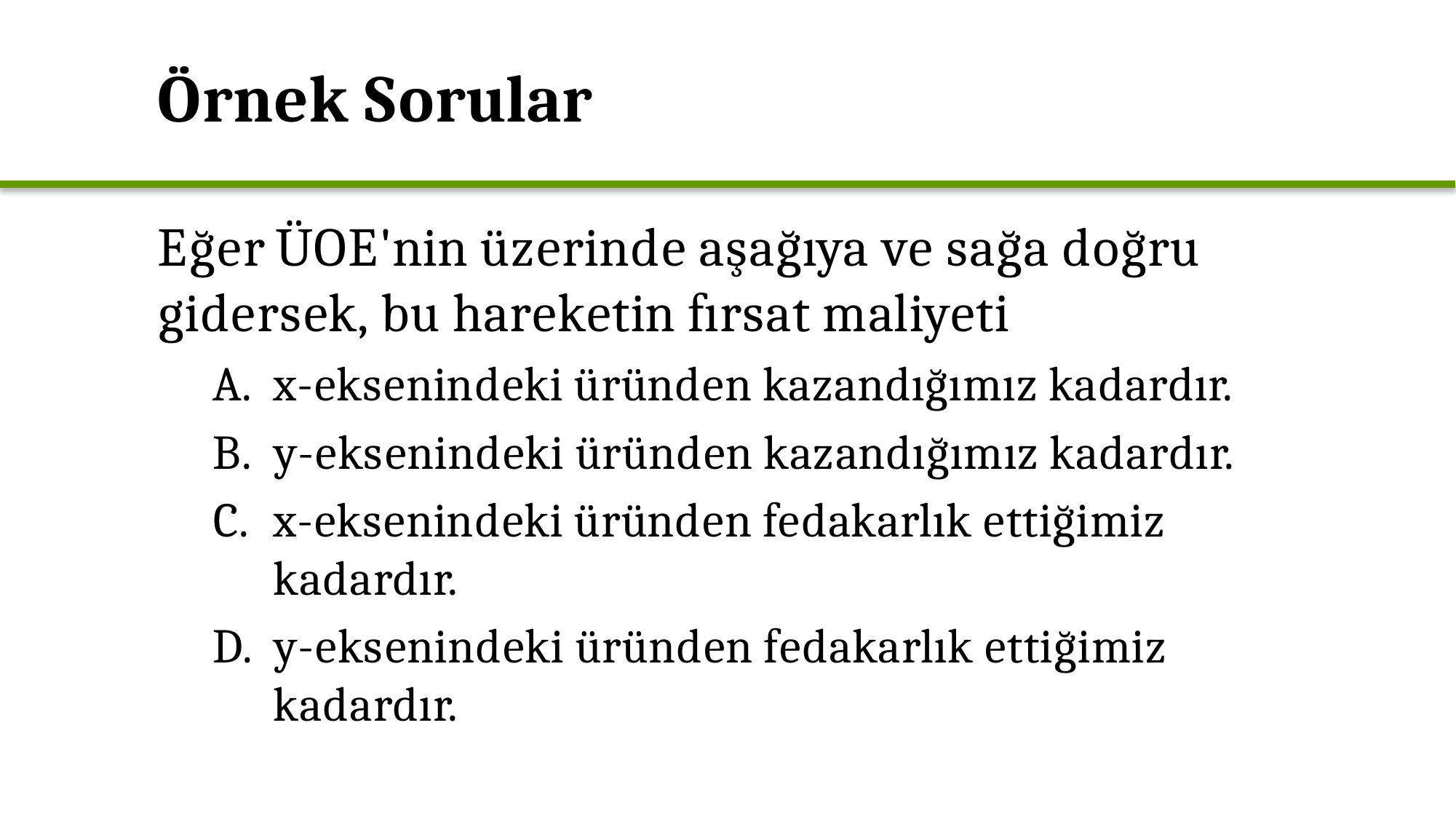

# Örnek Sorular
Eğer ÜOE'nin üzerinde aşağıya ve sağa doğru gidersek, bu hareketin fırsat maliyeti
x-eksenindeki üründen kazandığımız kadardır.
y-eksenindeki üründen kazandığımız kadardır.
x-eksenindeki üründen fedakarlık ettiğimiz kadardır.
y-eksenindeki üründen fedakarlık ettiğimiz kadardır.